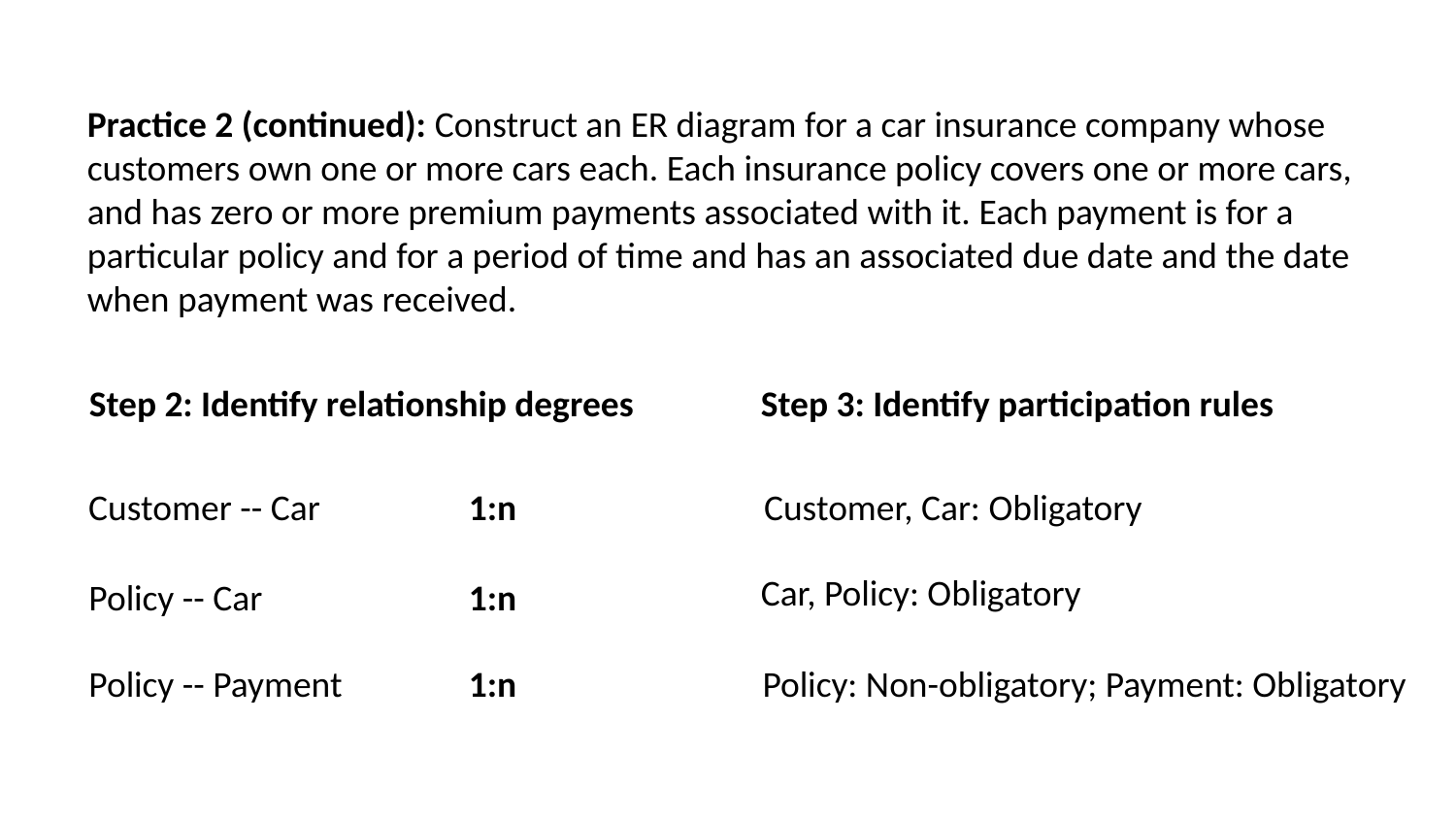

Practice 2 (continued): Construct an ER diagram for a car insurance company whose customers own one or more cars each. Each insurance policy covers one or more cars, and has zero or more premium payments associated with it. Each payment is for a particular policy and for a period of time and has an associated due date and the date when payment was received.
Step 2: Identify relationship degrees
Step 3: Identify participation rules
Customer -- Car
1:n
Customer, Car: Obligatory
Car, Policy: Obligatory
Policy -- Car
1:n
Policy -- Payment
1:n
Policy: Non-obligatory; Payment: Obligatory